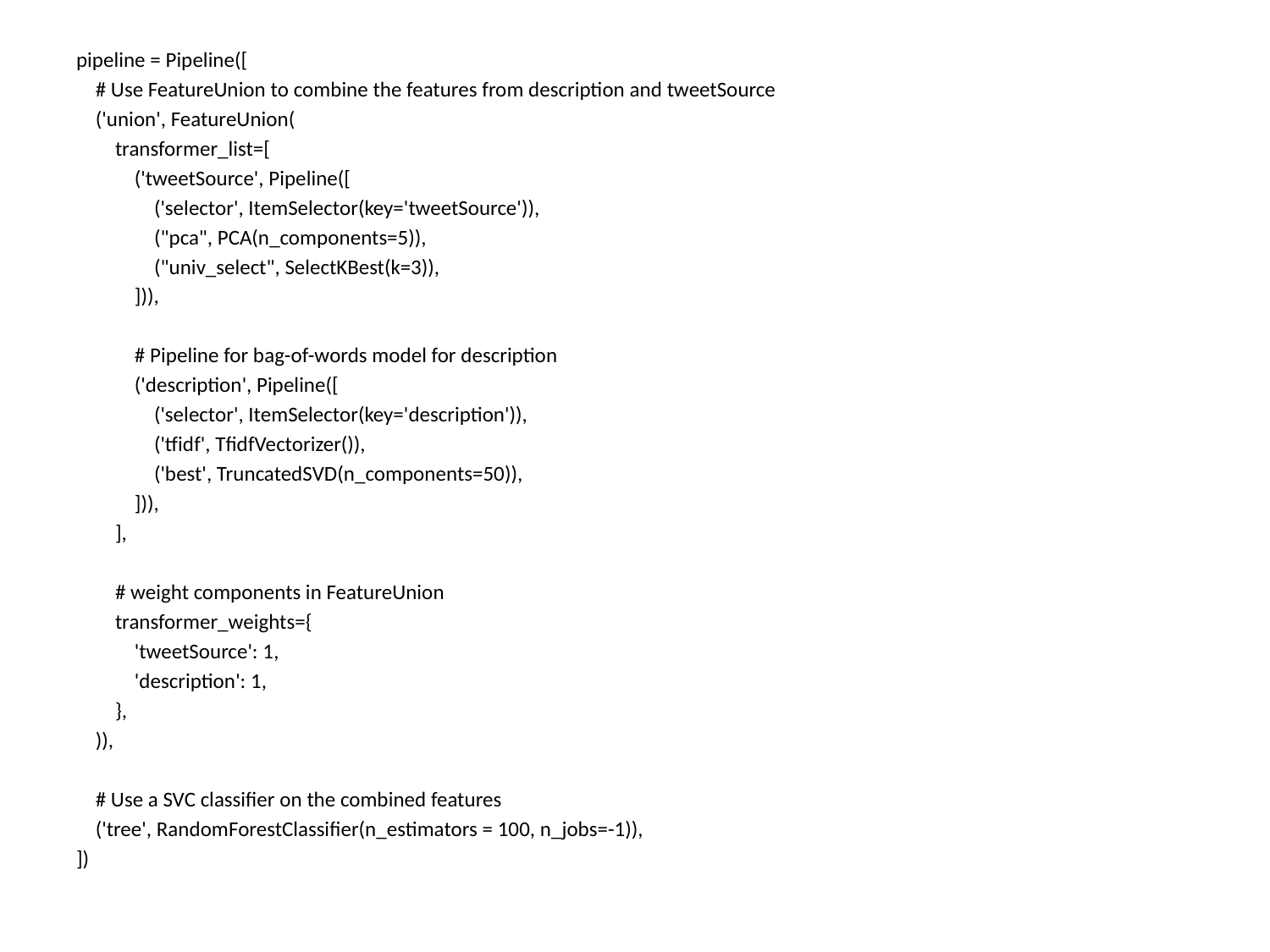

pipeline = Pipeline([
    # Use FeatureUnion to combine the features from description and tweetSource
    ('union', FeatureUnion(
        transformer_list=[
            ('tweetSource', Pipeline([
                ('selector', ItemSelector(key='tweetSource')),
                ("pca", PCA(n_components=5)),
                ("univ_select", SelectKBest(k=3)),
            ])),

            # Pipeline for bag-of-words model for description
            ('description', Pipeline([
                ('selector', ItemSelector(key='description')),
                ('tfidf', TfidfVectorizer()),
                ('best', TruncatedSVD(n_components=50)),
            ])),
        ],

        # weight components in FeatureUnion
        transformer_weights={
            'tweetSource': 1,
            'description': 1,
        },
    )),

    # Use a SVC classifier on the combined features
    ('tree', RandomForestClassifier(n_estimators = 100, n_jobs=-1)),
])